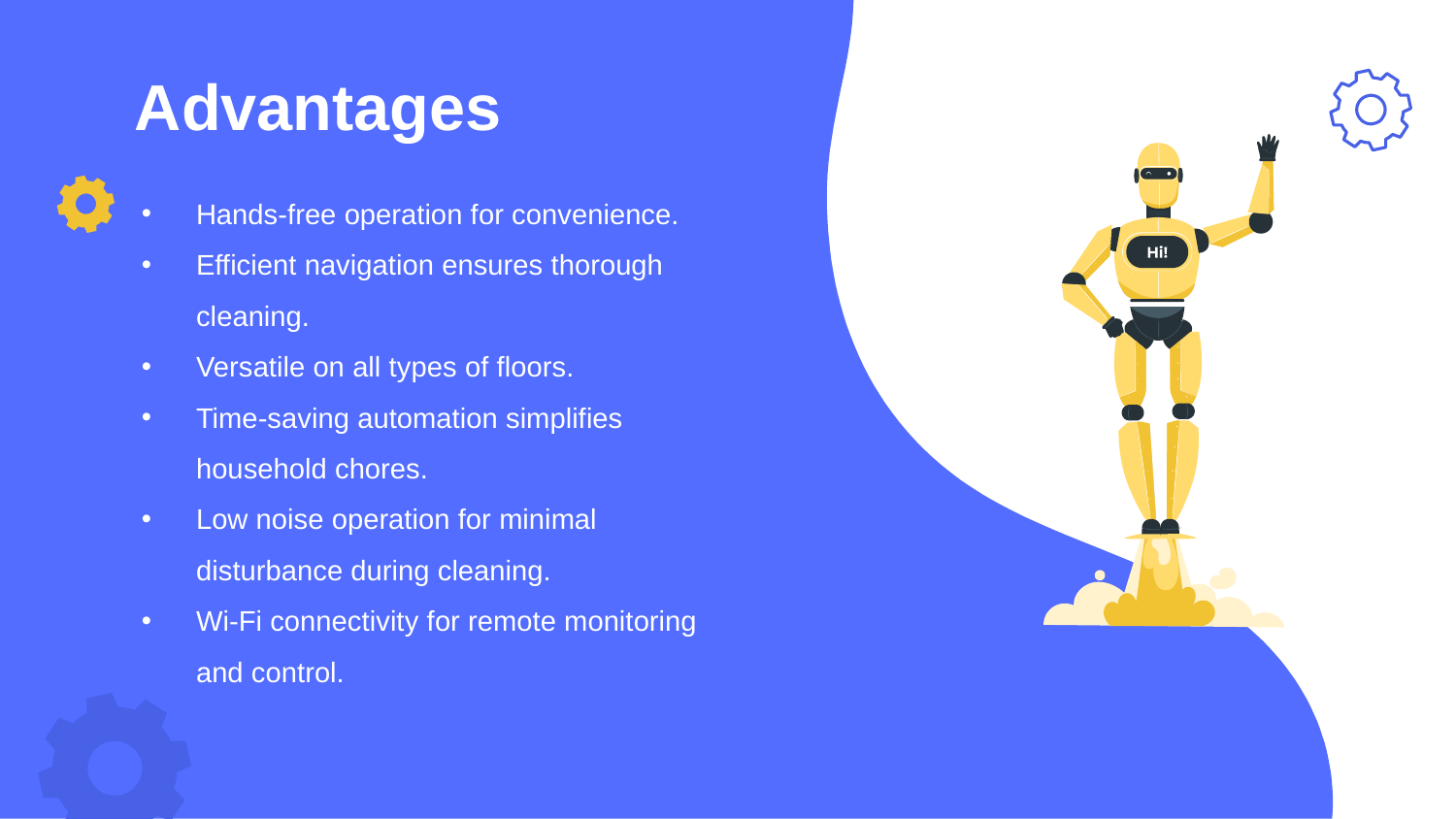

# Advantages

Hands-free operation for convenience.
Efficient navigation ensures thorough cleaning.
Versatile on all types of floors.
Time-saving automation simplifies household chores.
Low noise operation for minimal disturbance during cleaning.
Wi-Fi connectivity for remote monitoring and control.